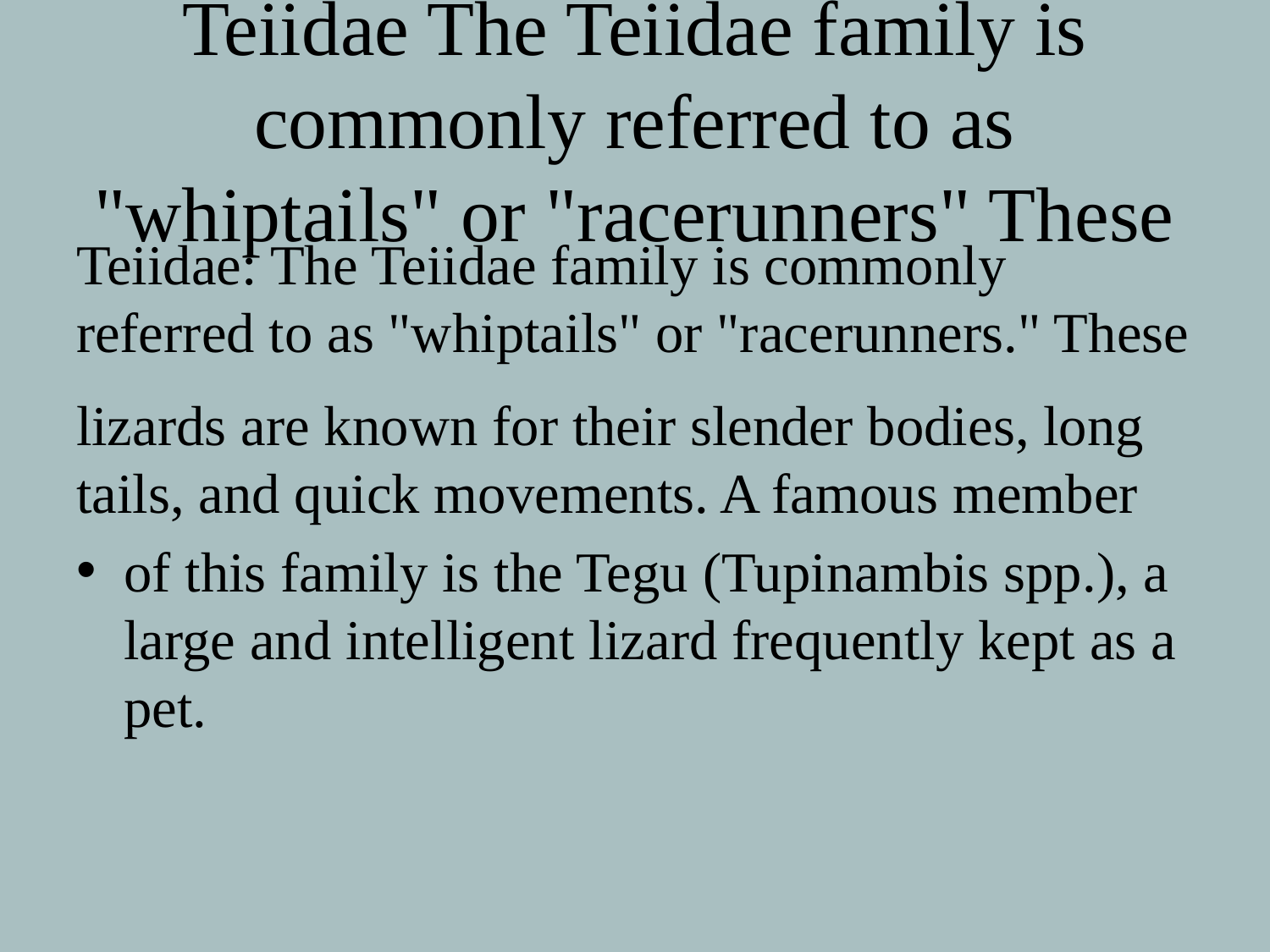

# Teiidae The Teiidae family is commonly referred to as "whiptails" or "racerunners" These
Teiidae: The Teiidae family is commonly referred to as "whiptails" or "racerunners." These
lizards are known for their slender bodies, long tails, and quick movements. A famous member
of this family is the Tegu (Tupinambis spp.), a large and intelligent lizard frequently kept as a pet.